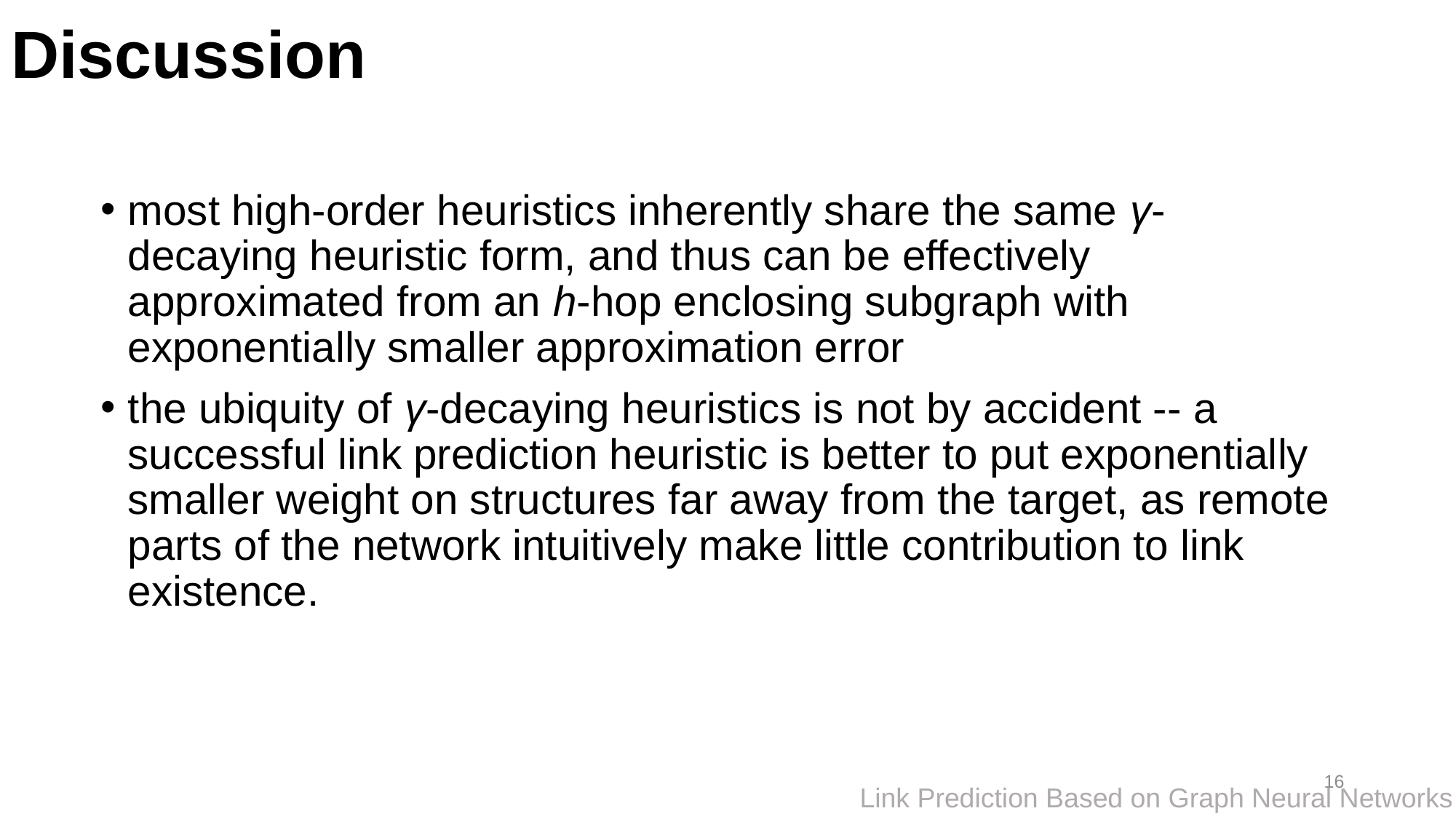

# Discussion
most high-order heuristics inherently share the same γ-decaying heuristic form, and thus can be effectively approximated from an h-hop enclosing subgraph with exponentially smaller approximation error
the ubiquity of γ-decaying heuristics is not by accident -- a successful link prediction heuristic is better to put exponentially smaller weight on structures far away from the target, as remote parts of the network intuitively make little contribution to link existence.
16
Link Prediction Based on Graph Neural Networks